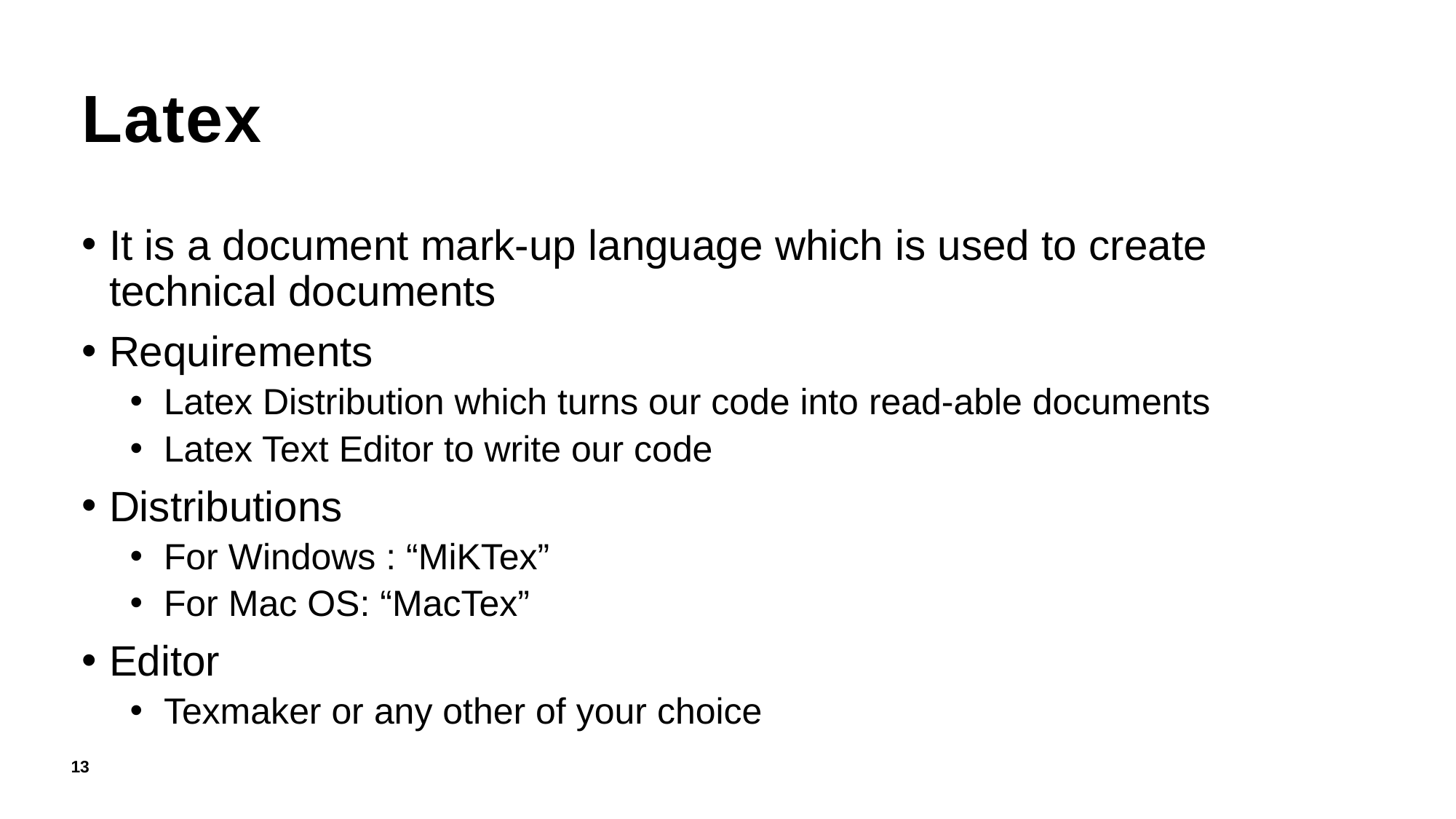

# Latex
It is a document mark-up language which is used to create technical documents
Requirements
Latex Distribution which turns our code into read-able documents
Latex Text Editor to write our code
Distributions
For Windows : “MiKTex”
For Mac OS: “MacTex”
Editor
Texmaker or any other of your choice

13